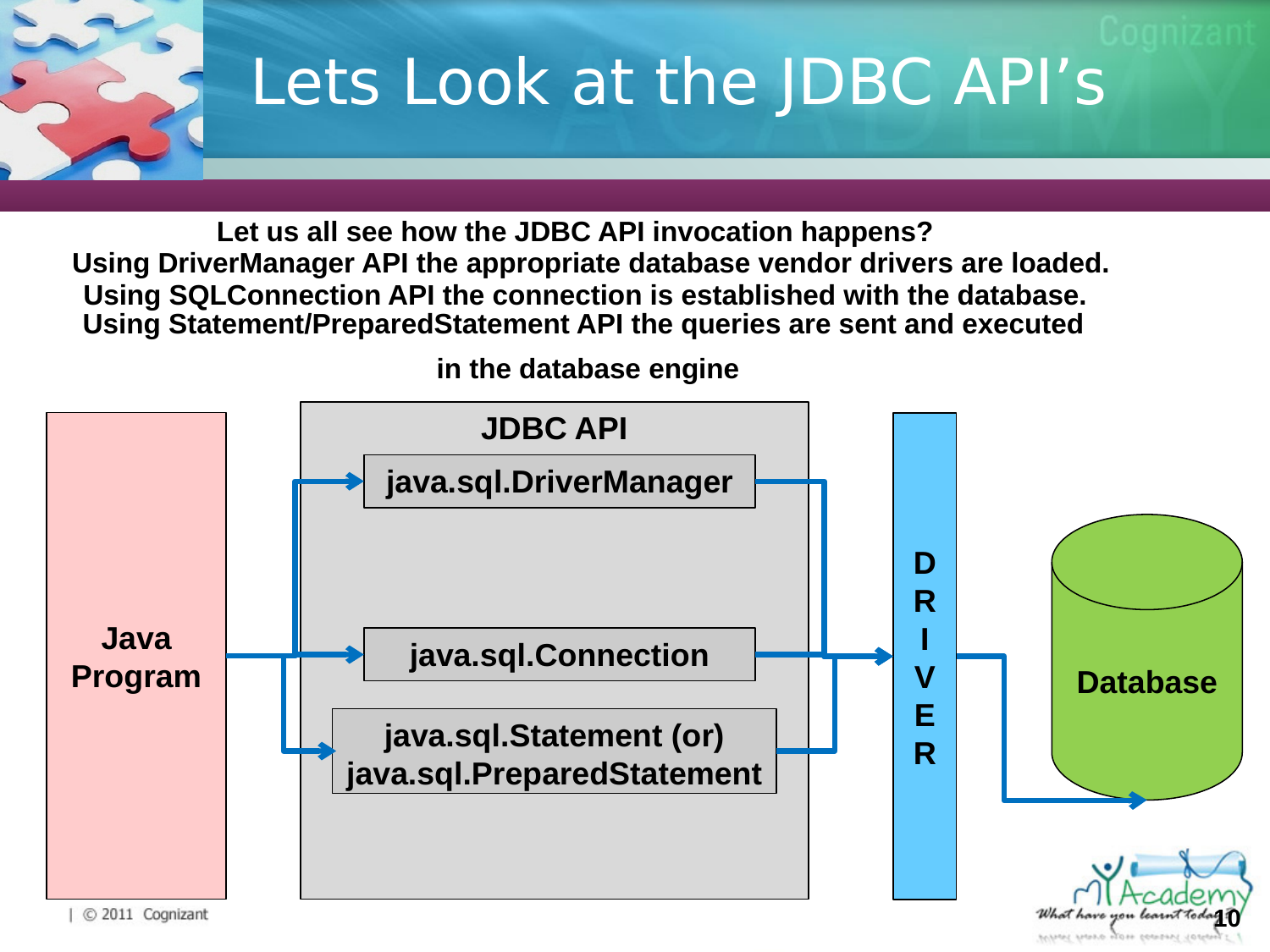

# Lets Look at the JDBC API’s
Let us all see how the JDBC API invocation happens?
Using DriverManager API the appropriate database vendor drivers are loaded.
Using SQLConnection API the connection is established with the database.
Using Statement/PreparedStatement API the queries are sent and executed
in the database engine
JDBC API
Java
Program
D
R
I
V
E
R
java.sql.DriverManager
Database
java.sql.Connection
java.sql.Statement (or)
java.sql.PreparedStatement
10